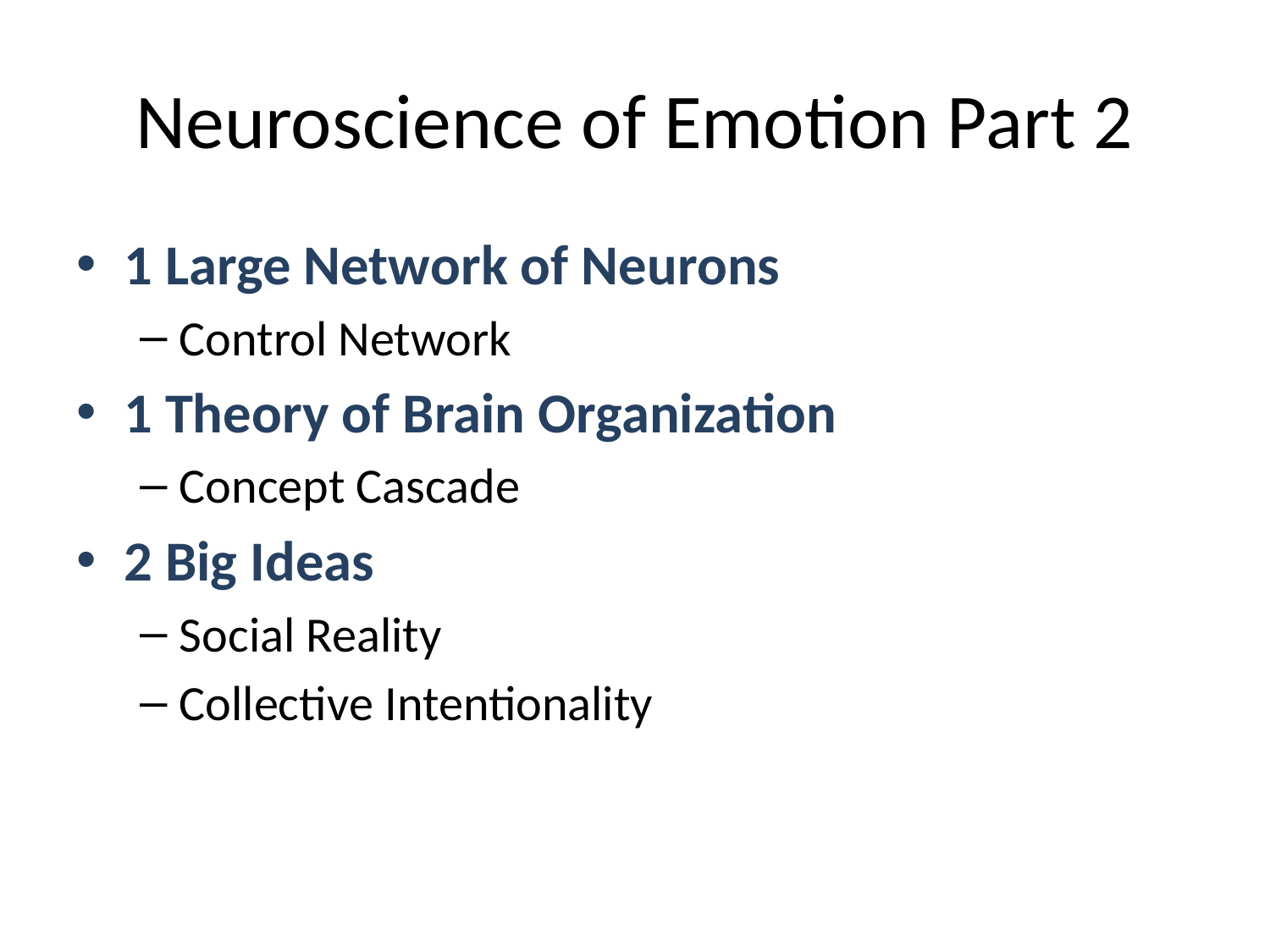

# Neuroscience of Emotion Part 2
1 Large Network of Neurons
Control Network
1 Theory of Brain Organization
Concept Cascade
2 Big Ideas
Social Reality
Collective Intentionality